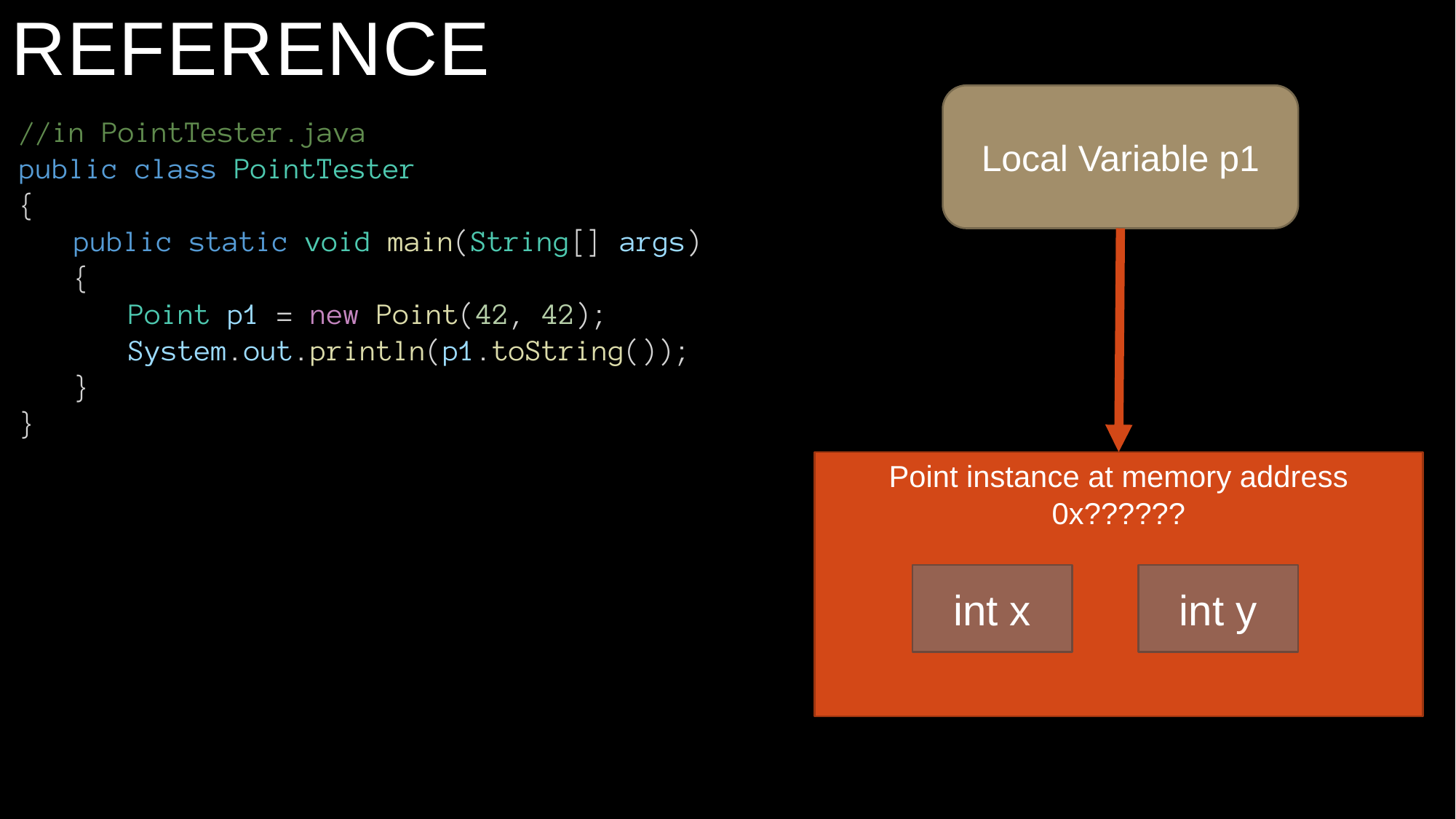

# Reference
Local Variable p1
//in PointTester.java
public class PointTester
{
public static void main(String[] args)
{
Point p1 = new Point(42, 42);
System.out.println(p1.toString());
}
}

Point instance at memory address 0x??????
int x
int y